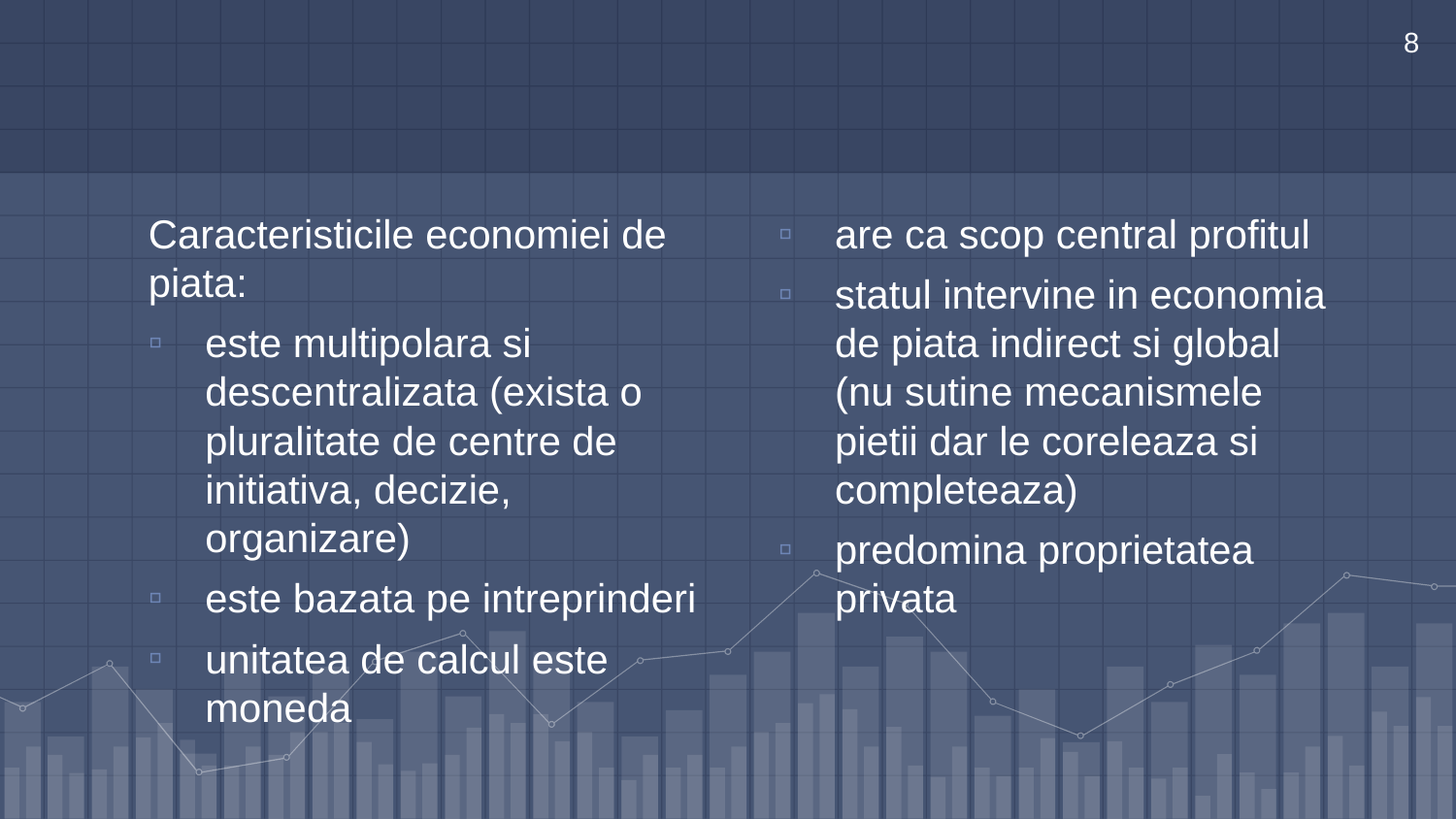

8
are ca scop central profitul
statul intervine in economia de piata indirect si global (nu sutine mecanismele pietii dar le coreleaza si completeaza)
predomina proprietatea privata
Caracteristicile economiei de piata:
este multipolara si descentralizata (exista o pluralitate de centre de initiativa, decizie, organizare)
este bazata pe intreprinderi
unitatea de calcul este moneda